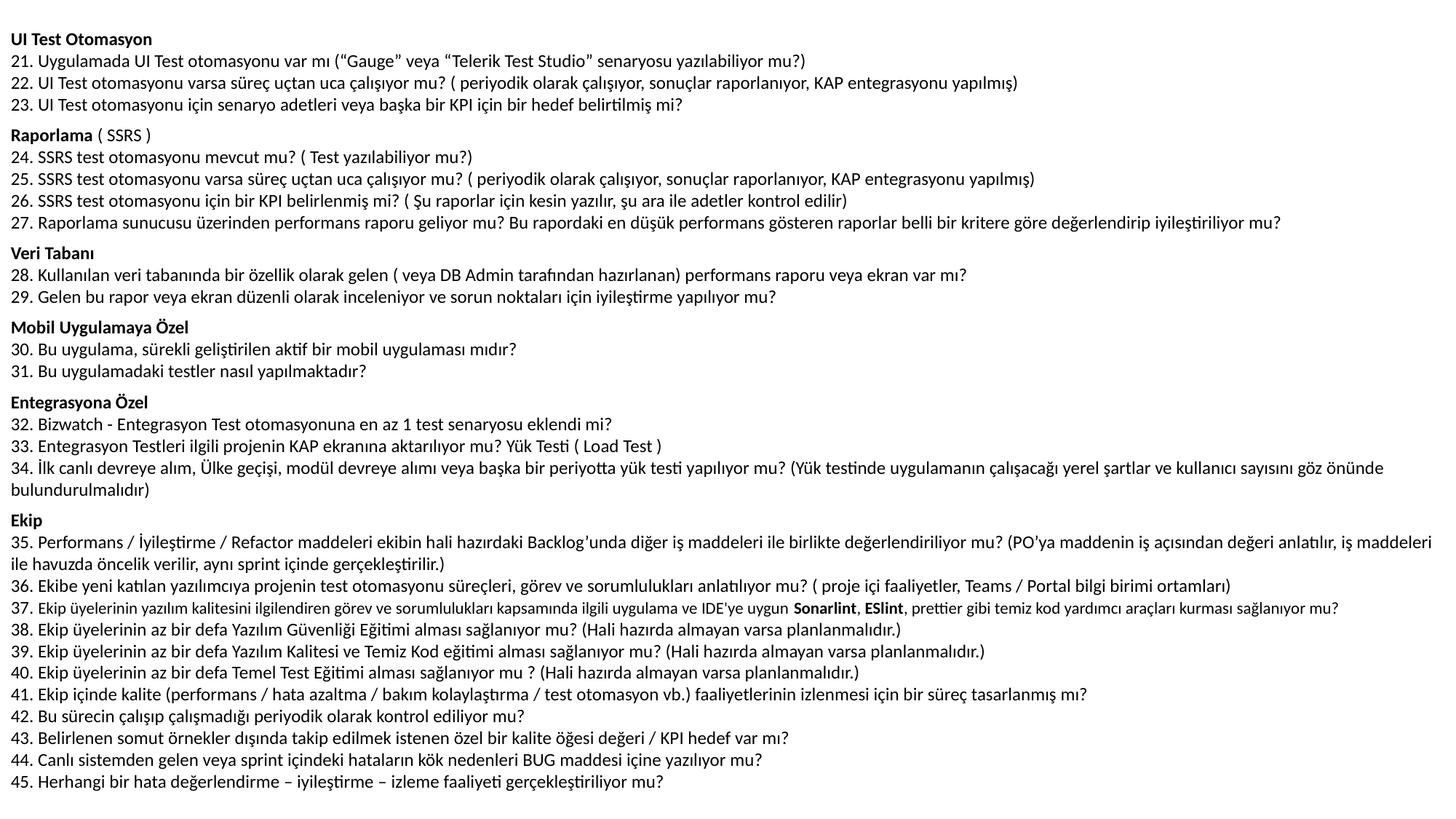

UI Test Otomasyon
21. Uygulamada UI Test otomasyonu var mı (“Gauge” veya “Telerik Test Studio” senaryosu yazılabiliyor mu?)
22. UI Test otomasyonu varsa süreç uçtan uca çalışıyor mu? ( periyodik olarak çalışıyor, sonuçlar raporlanıyor, KAP entegrasyonu yapılmış)
23. UI Test otomasyonu için senaryo adetleri veya başka bir KPI için bir hedef belirtilmiş mi?

Raporlama ( SSRS )
24. SSRS test otomasyonu mevcut mu? ( Test yazılabiliyor mu?)
25. SSRS test otomasyonu varsa süreç uçtan uca çalışıyor mu? ( periyodik olarak çalışıyor, sonuçlar raporlanıyor, KAP entegrasyonu yapılmış)
26. SSRS test otomasyonu için bir KPI belirlenmiş mi? ( Şu raporlar için kesin yazılır, şu ara ile adetler kontrol edilir)
27. Raporlama sunucusu üzerinden performans raporu geliyor mu? Bu rapordaki en düşük performans gösteren raporlar belli bir kritere göre değerlendirip iyileştiriliyor mu?

Veri Tabanı
28. Kullanılan veri tabanında bir özellik olarak gelen ( veya DB Admin tarafından hazırlanan) performans raporu veya ekran var mı?
29. Gelen bu rapor veya ekran düzenli olarak inceleniyor ve sorun noktaları için iyileştirme yapılıyor mu?

Mobil Uygulamaya Özel
30. Bu uygulama, sürekli geliştirilen aktif bir mobil uygulaması mıdır?
31. Bu uygulamadaki testler nasıl yapılmaktadır?

Entegrasyona Özel
32. Bizwatch - Entegrasyon Test otomasyonuna en az 1 test senaryosu eklendi mi?
33. Entegrasyon Testleri ilgili projenin KAP ekranına aktarılıyor mu? Yük Testi ( Load Test )
34. İlk canlı devreye alım, Ülke geçişi, modül devreye alımı veya başka bir periyotta yük testi yapılıyor mu? (Yük testinde uygulamanın çalışacağı yerel şartlar ve kullanıcı sayısını göz önünde bulundurulmalıdır)

Ekip
35. Performans / İyileştirme / Refactor maddeleri ekibin hali hazırdaki Backlog’unda diğer iş maddeleri ile birlikte değerlendiriliyor mu? (PO’ya maddenin iş açısından değeri anlatılır, iş maddeleri ile havuzda öncelik verilir, aynı sprint içinde gerçekleştirilir.)
36. Ekibe yeni katılan yazılımcıya projenin test otomasyonu süreçleri, görev ve sorumlulukları anlatılıyor mu? ( proje içi faaliyetler, Teams / Portal bilgi birimi ortamları)
37. Ekip üyelerinin yazılım kalitesini ilgilendiren görev ve sorumlulukları kapsamında ilgili uygulama ve IDE'ye uygun Sonarlint, ESlint, prettier gibi temiz kod yardımcı araçları kurması sağlanıyor mu?
38. Ekip üyelerinin az bir defa Yazılım Güvenliği Eğitimi alması sağlanıyor mu? (Hali hazırda almayan varsa planlanmalıdır.)
39. Ekip üyelerinin az bir defa Yazılım Kalitesi ve Temiz Kod eğitimi alması sağlanıyor mu? (Hali hazırda almayan varsa planlanmalıdır.)
40. Ekip üyelerinin az bir defa Temel Test Eğitimi alması sağlanıyor mu ? (Hali hazırda almayan varsa planlanmalıdır.)
41. Ekip içinde kalite (performans / hata azaltma / bakım kolaylaştırma / test otomasyon vb.) faaliyetlerinin izlenmesi için bir süreç tasarlanmış mı?
42. Bu sürecin çalışıp çalışmadığı periyodik olarak kontrol ediliyor mu?
43. Belirlenen somut örnekler dışında takip edilmek istenen özel bir kalite öğesi değeri / KPI hedef var mı?
44. Canlı sistemden gelen veya sprint içindeki hataların kök nedenleri BUG maddesi içine yazılıyor mu?
45. Herhangi bir hata değerlendirme – iyileştirme – izleme faaliyeti gerçekleştiriliyor mu?